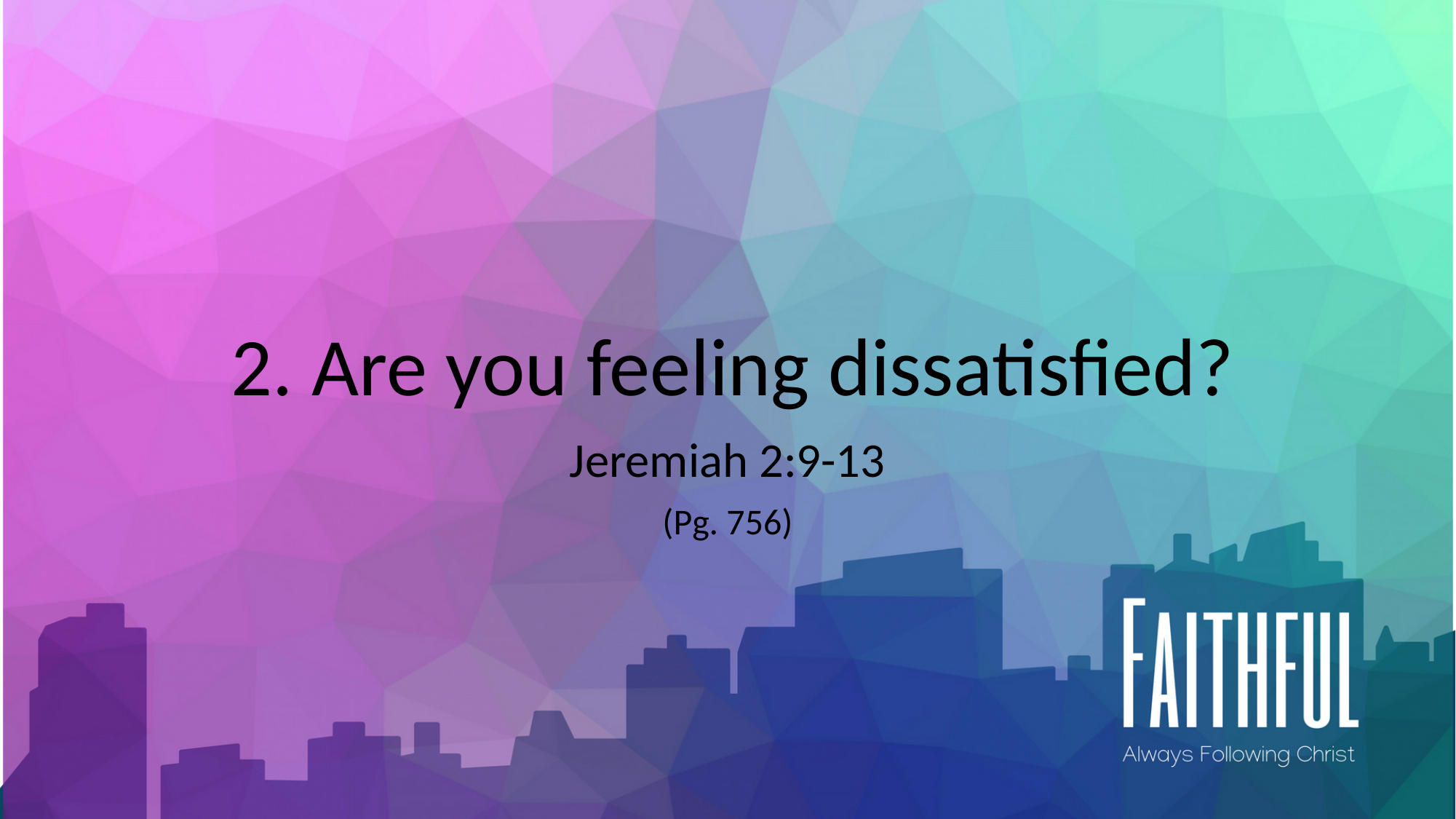

# 2. Are you feeling dissatisfied?
Jeremiah 2:9-13
(Pg. 756)